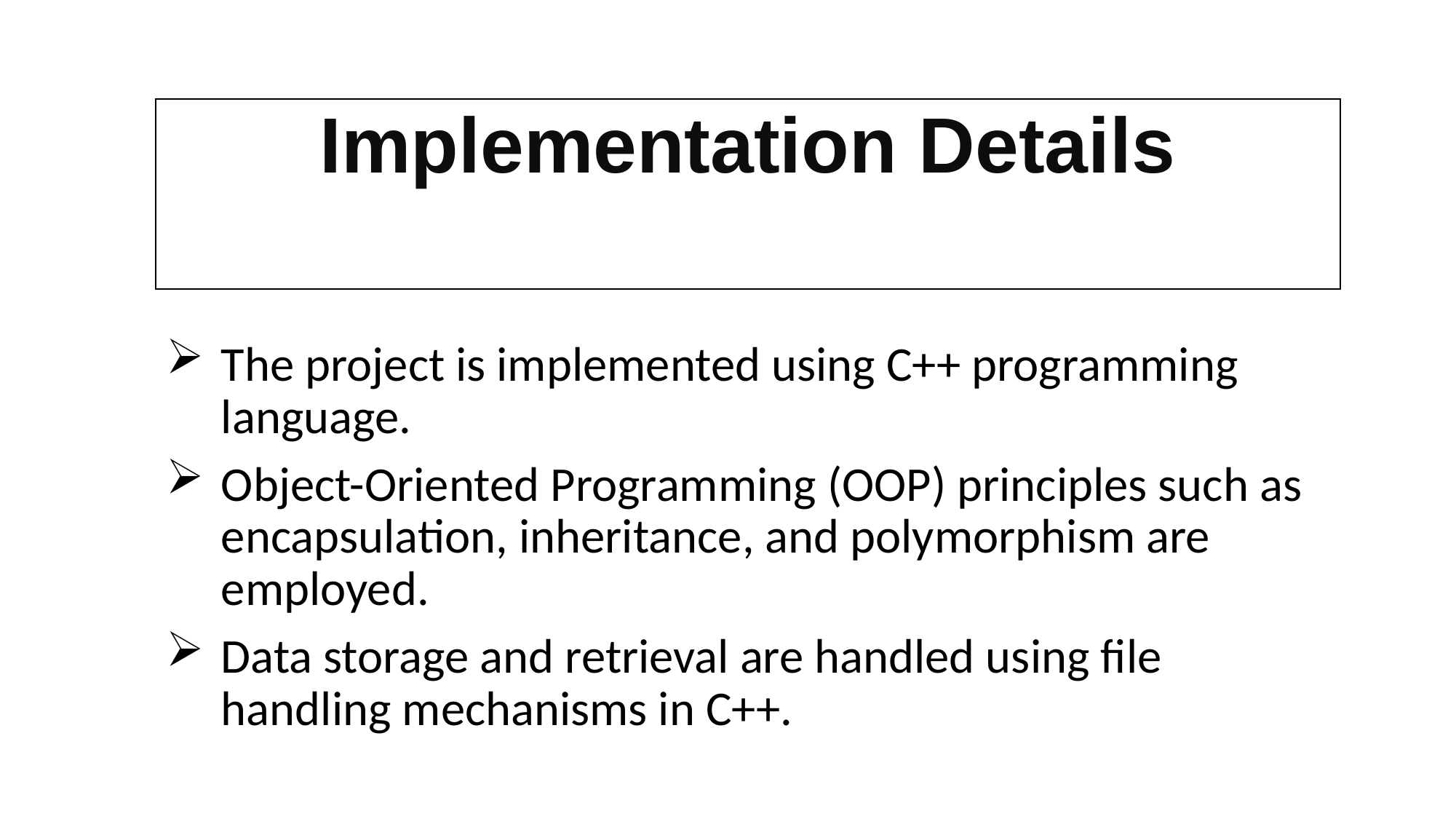

# Implementation Details
The project is implemented using C++ programming language.
Object-Oriented Programming (OOP) principles such as encapsulation, inheritance, and polymorphism are employed.
Data storage and retrieval are handled using file handling mechanisms in C++.